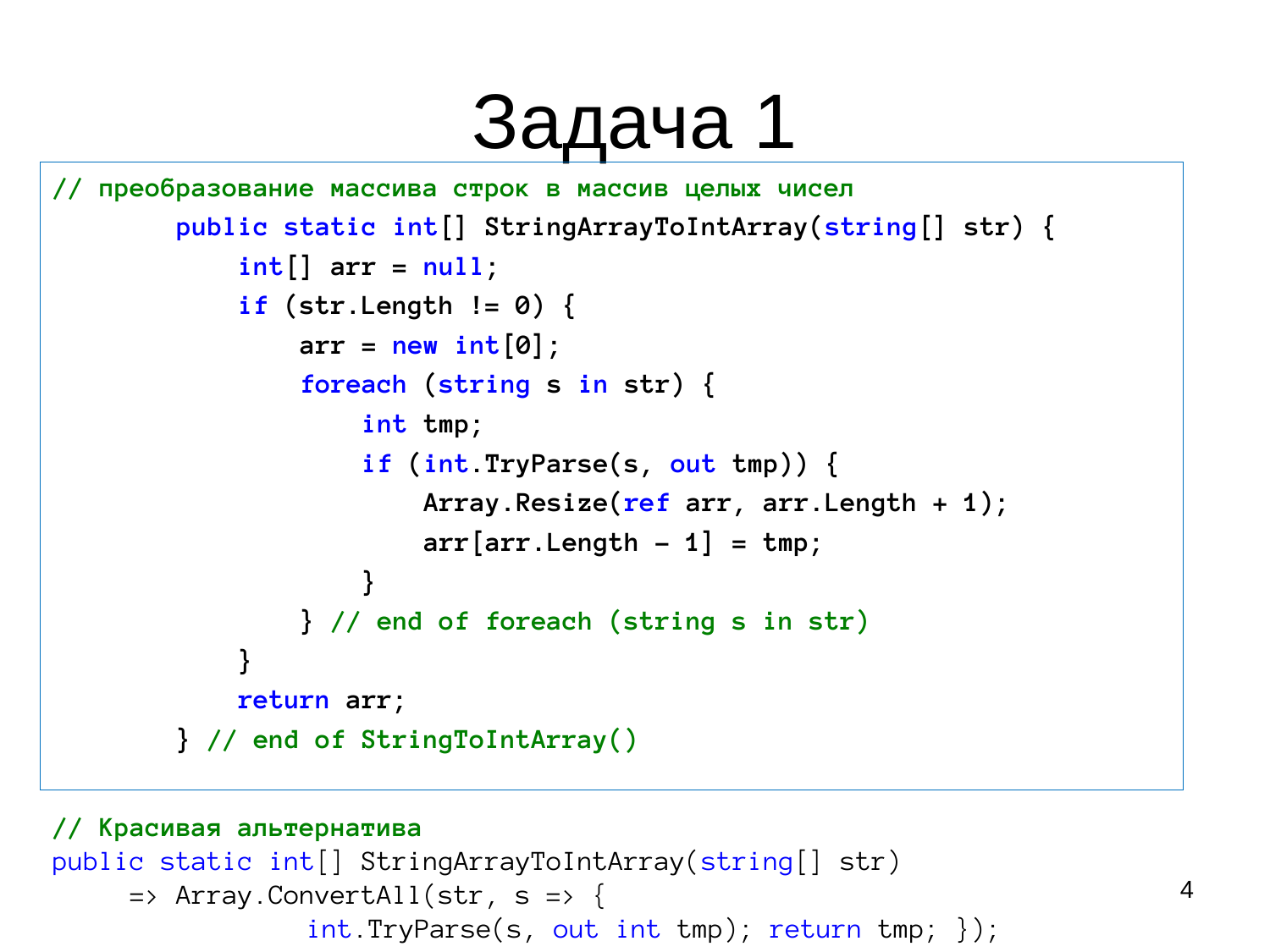

# Задача 1
// преобразование массива строк в массив целых чисел
        public static int[] StringArrayToIntArray(string[] str) {
            int[] arr = null;
            if (str.Length != 0) {
                arr = new int[0];
                foreach (string s in str) {
                    int tmp;
                    if (int.TryParse(s, out tmp)) {
                        Array.Resize(ref arr, arr.Length + 1);
                        arr[arr.Length - 1] = tmp;
                    }
                } // end of foreach (string s in str)
            }
            return arr;
        } // end of StringToIntArray()
// Красивая альтернатива
public static int[] StringArrayToIntArray(string[] str)
     => Array.ConvertAll(str, s => {
		int.TryParse(s, out int tmp); return tmp; });
4